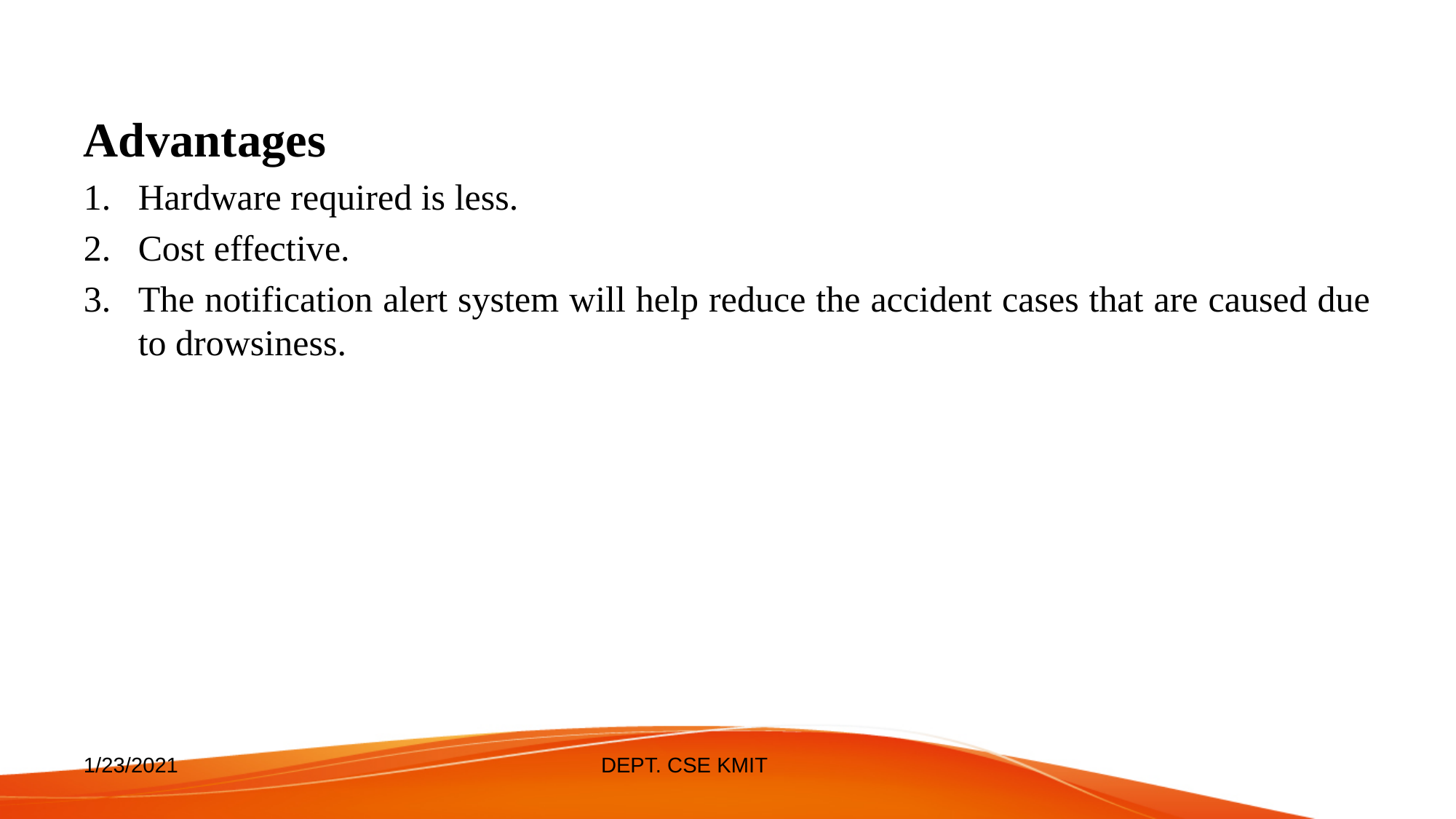

Advantages
Hardware required is less.
Cost effective.
The notification alert system will help reduce the accident cases that are caused due to drowsiness.
1/23/2021
DEPT. CSE KMIT
10